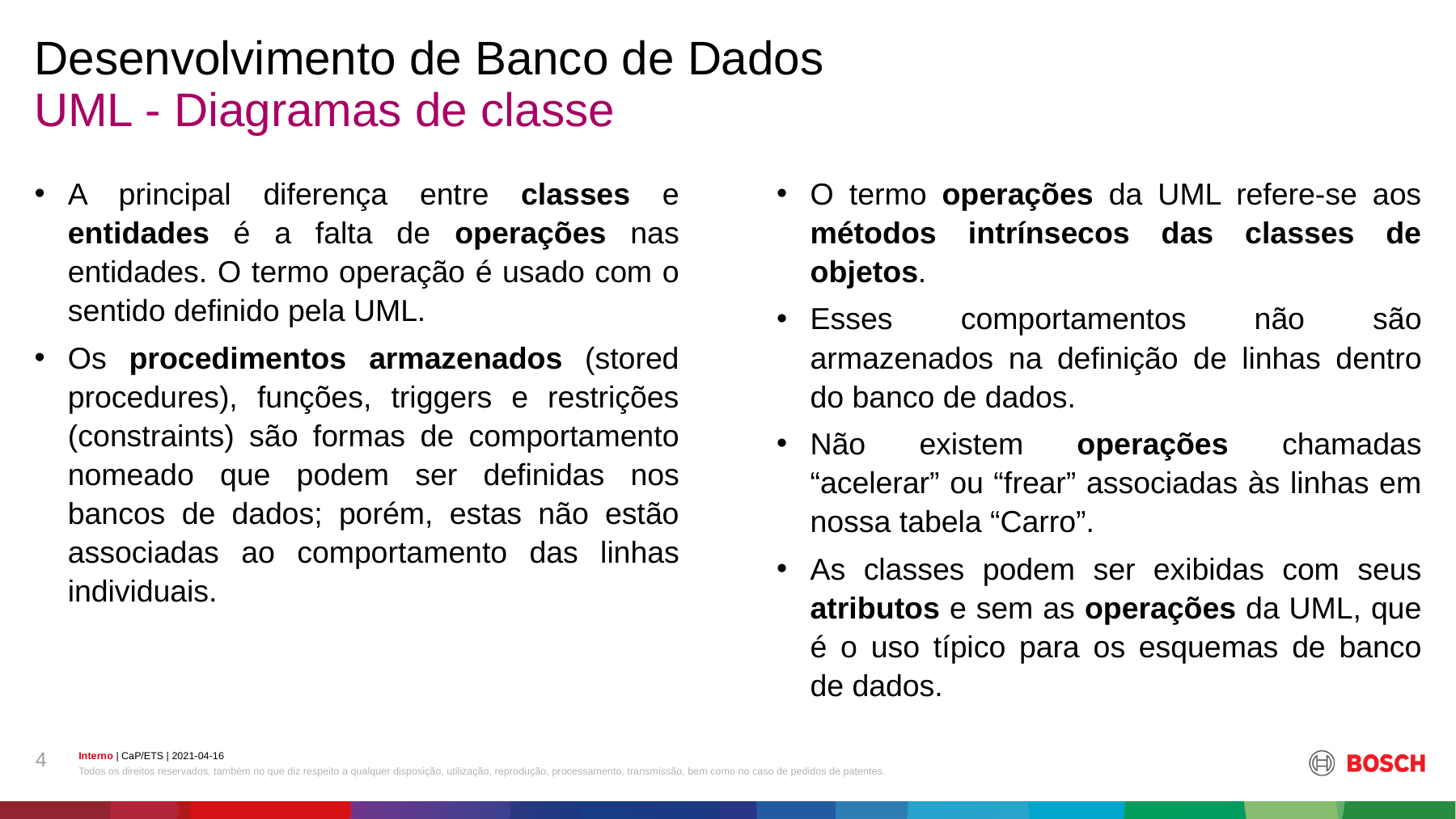

Desenvolvimento de Banco de Dados
# UML - Diagramas de classe
O termo operações da UML refere-se aos métodos intrínsecos das classes de objetos.
Esses comportamentos não são armazenados na definição de linhas dentro do banco de dados.
Não existem operações chamadas “acelerar” ou “frear” associadas às linhas em nossa tabela “Carro”.
As classes podem ser exibidas com seus atributos e sem as operações da UML, que é o uso típico para os esquemas de banco de dados.

A principal diferença entre classes e entidades é a falta de operações nas entidades. O termo operação é usado com o sentido definido pela UML.
Os procedimentos armazenados (stored procedures), funções, triggers e restrições (constraints) são formas de comportamento nomeado que podem ser definidas nos bancos de dados; porém, estas não estão associadas ao comportamento das linhas individuais.
4